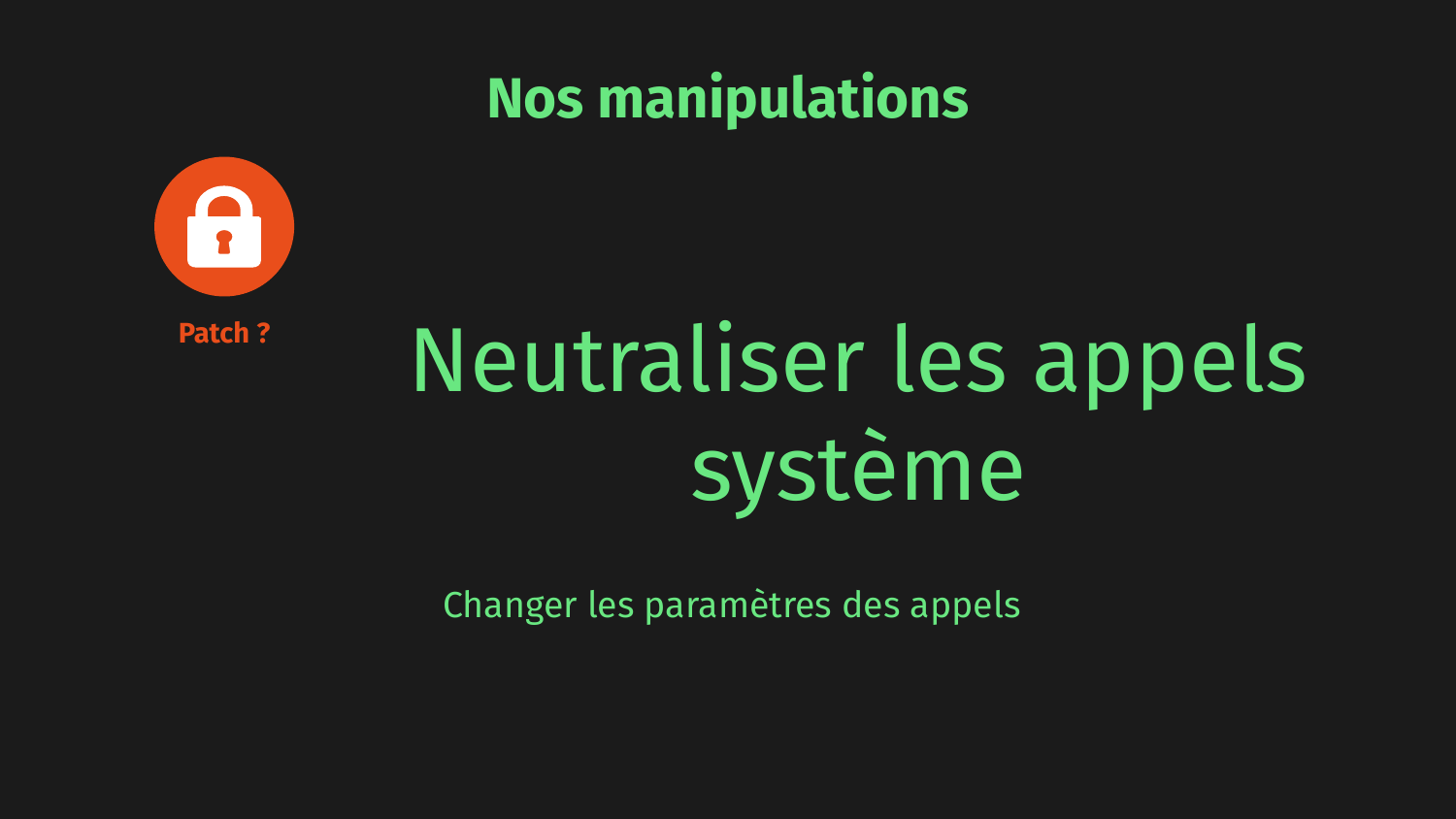

# Nos manipulations

Patch ?
Neutraliser les appels système
Changer les paramètres des appels